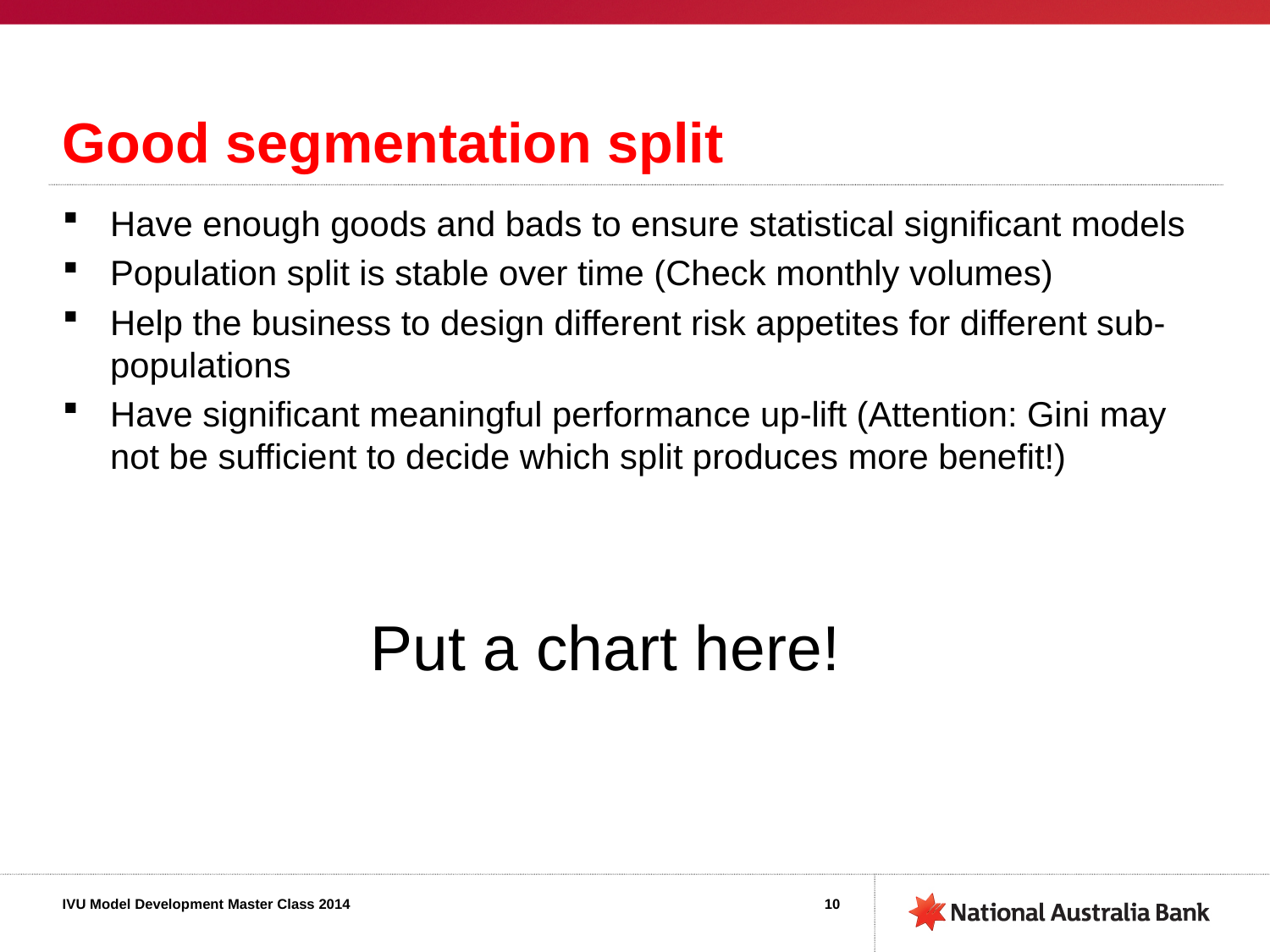

# Good segmentation split
Have enough goods and bads to ensure statistical significant models
Population split is stable over time (Check monthly volumes)
Help the business to design different risk appetites for different sub-populations
Have significant meaningful performance up-lift (Attention: Gini may not be sufficient to decide which split produces more benefit!)
Put a chart here!
10